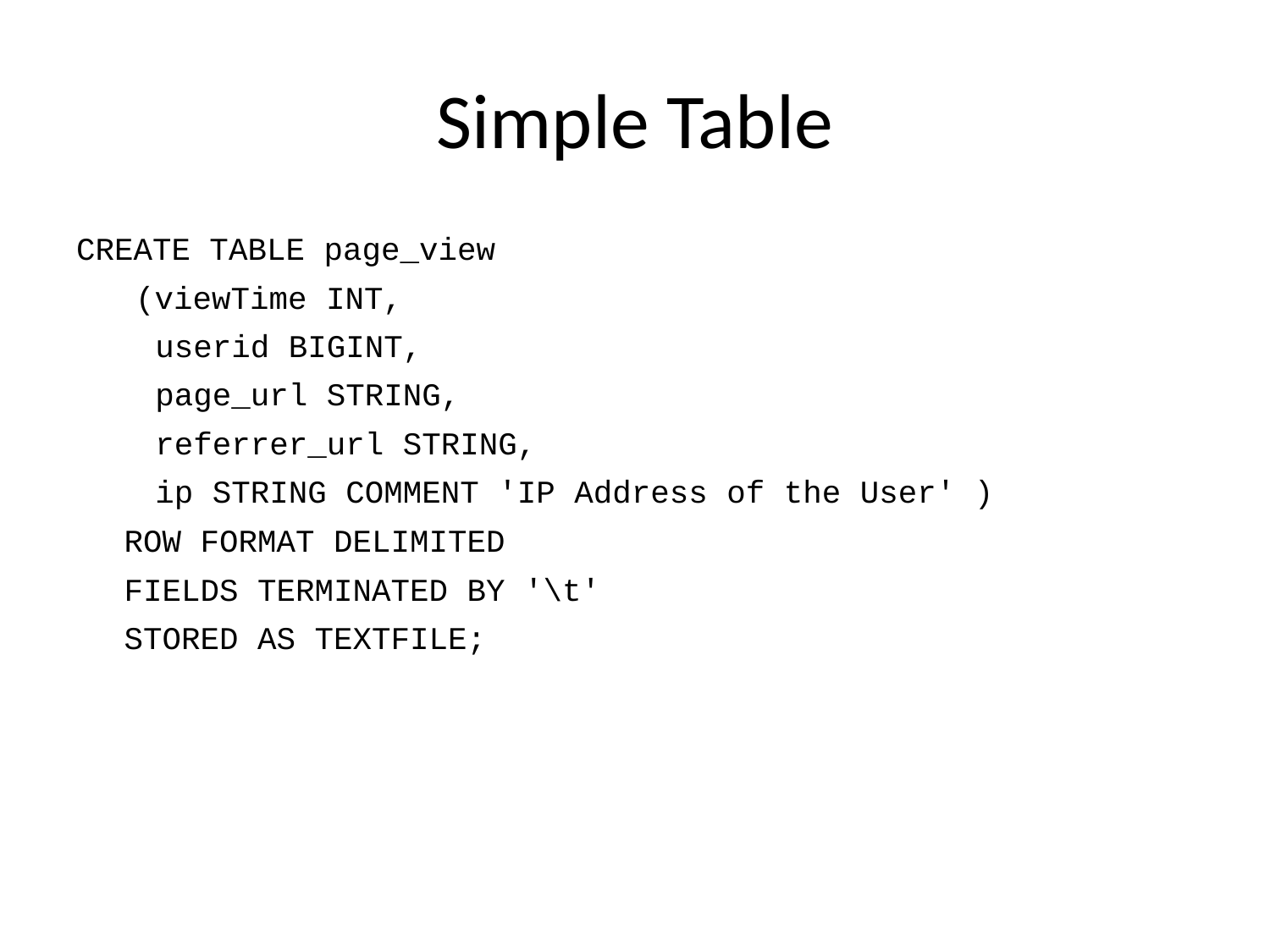

# Simple Table
CREATE TABLE page_view
 (viewTime INT,
userid BIGINT,
page_url STRING,
referrer_url STRING,
ip STRING COMMENT 'IP Address of the User' )
ROW FORMAT DELIMITED
FIELDS TERMINATED BY '\t'
STORED AS TEXTFILE;